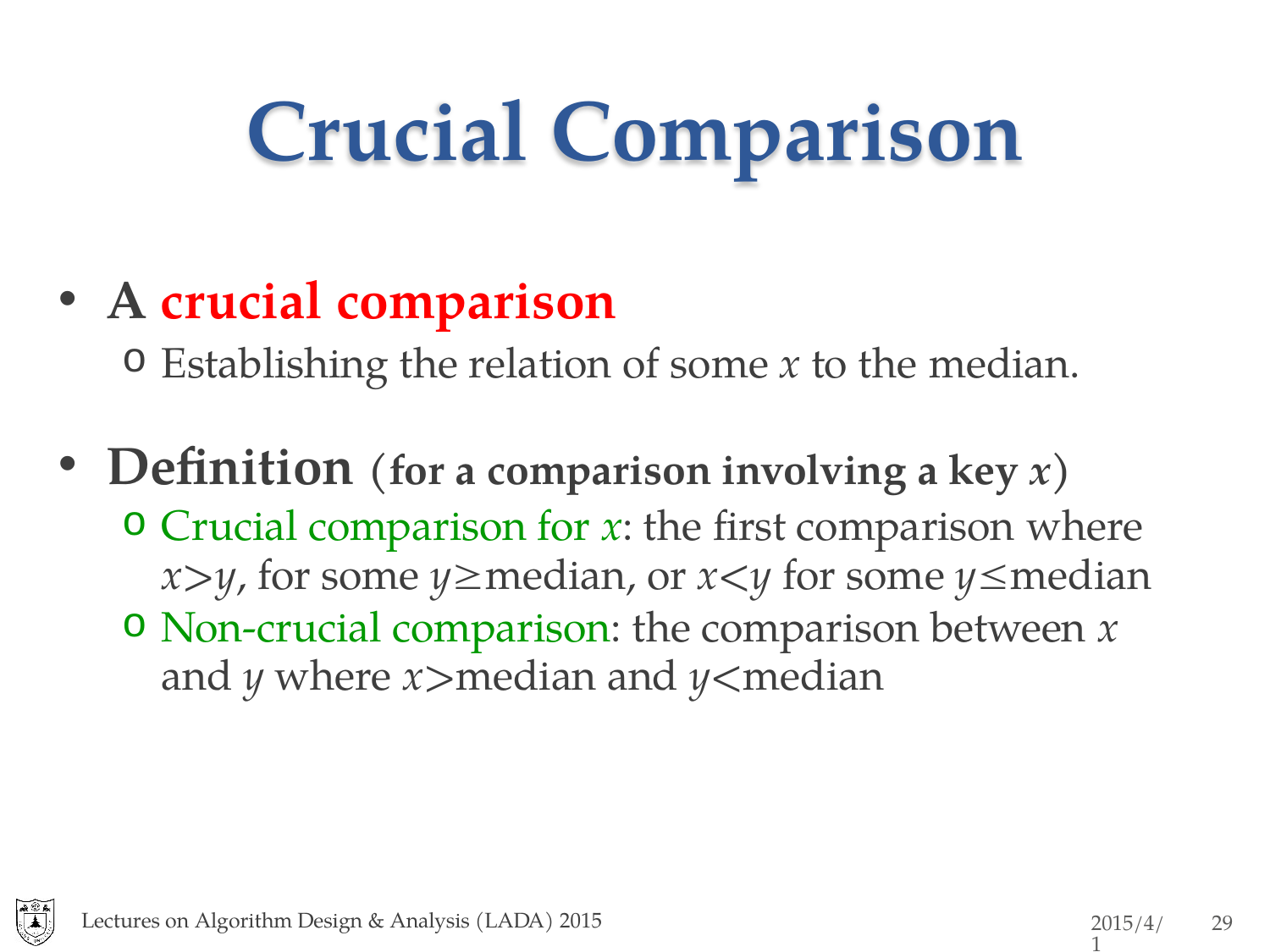

# Crucial Comparison
A crucial comparison
Establishing the relation of some x to the median.

Definition (for a comparison involving a key x)
Crucial comparison for x: the first comparison where
x>y, for some y≥median, or x<y for some y≤median
Non-crucial comparison: the comparison between x
and y where x>median and y<median
Lectures on Algorithm Design & Analysis (LADA) 2015
29
2015/4/1